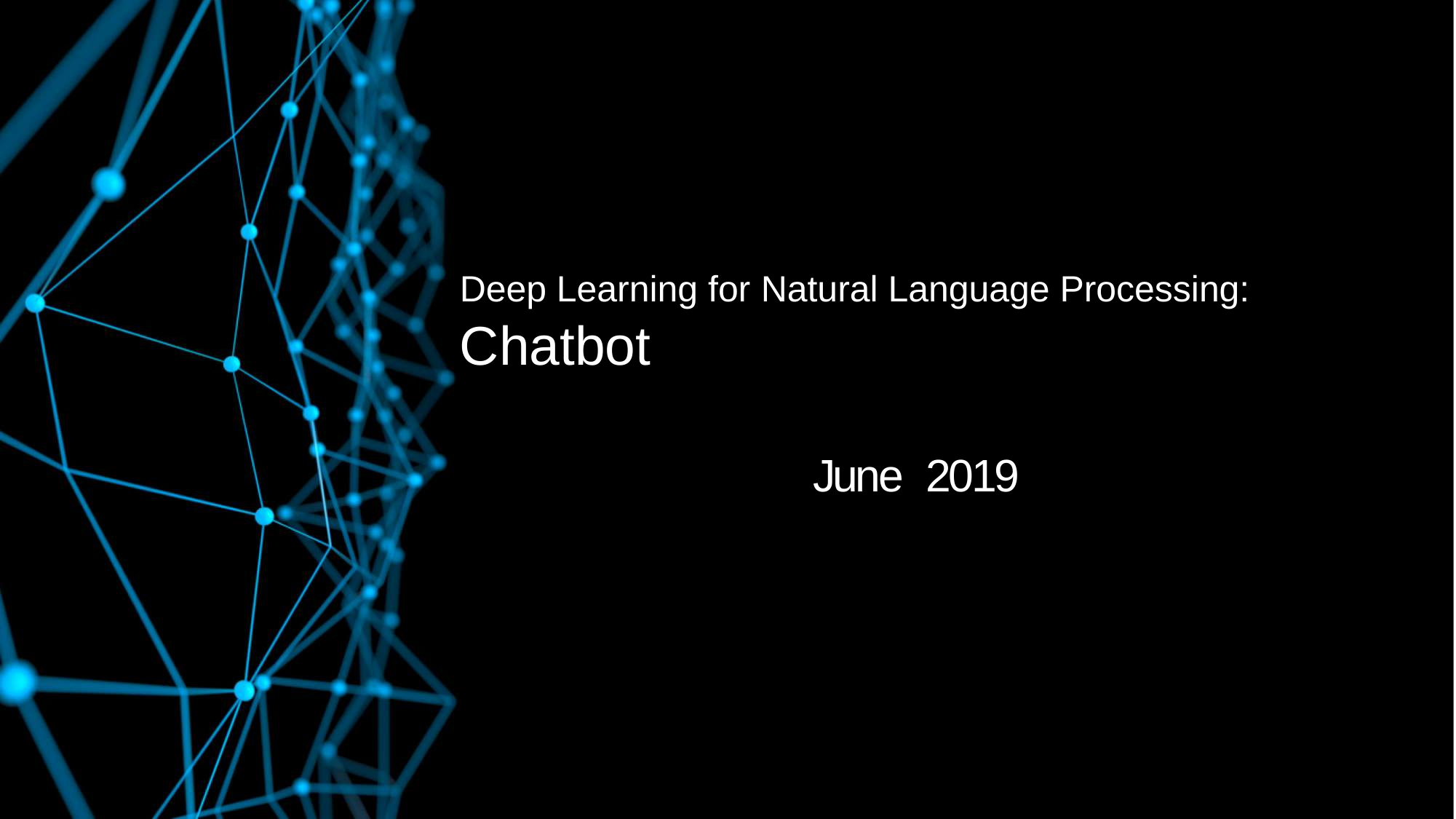

Deep Learning for Natural Language Processing:
Chatbot
June  2019
Richard Socher